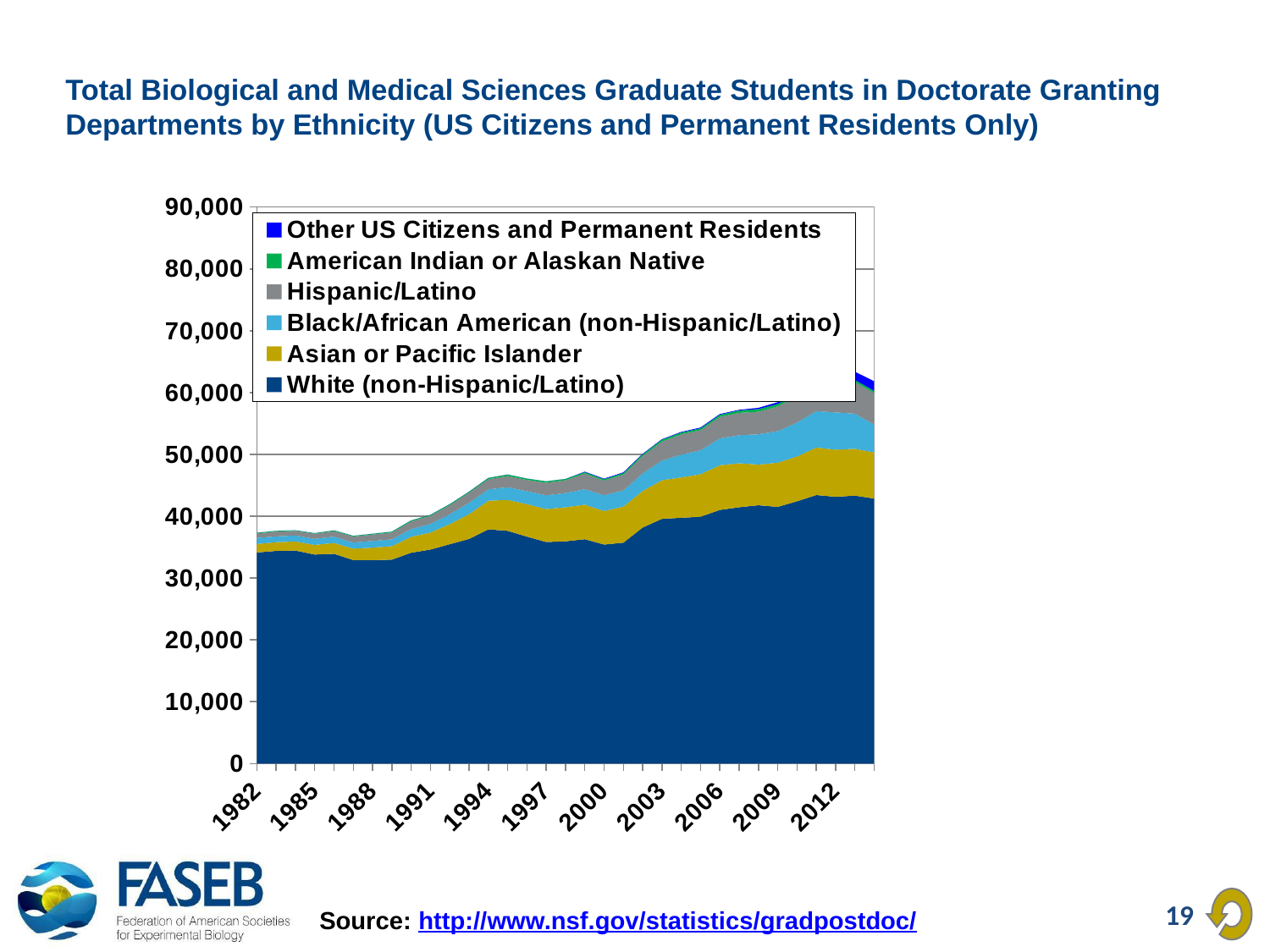

# Total Biological and Medical Sciences Graduate Students in Doctorate Granting Departments by Ethnicity (US Citizens and Permanent Residents Only)

### Chart

| Category | White (non-Hispanic/Latino) | Asian or Pacific Islander | Black/African American (non-Hispanic/Latino) | Hispanic/Latino | American Indian or Alaskan Native |  |
|---|---|---|---|---|---|---|
| 1982 | 34131.0 | 1370.0 | 1000.0 | 709.0 | 110.0 | None |
| 1983 | 34392.0 | 1407.0 | 934.0 | 785.0 | 111.0 | None |
| 1984 | 34450.0 | 1457.0 | 976.0 | 758.0 | 89.0 | None |
| 1985 | 33801.0 | 1555.0 | 984.0 | 820.0 | 98.0 | None |
| 1986 | 33917.0 | 1756.0 | 1025.0 | 894.0 | 117.0 | None |
| 1987 | 32906.0 | 1850.0 | 979.0 | 991.0 | 106.0 | None |
| 1988 | 32894.0 | 2026.0 | 1088.0 | 1026.0 | 128.0 | None |
| 1989 | 32979.0 | 2172.0 | 1107.0 | 1116.0 | 123.0 | None |
| 1990 | 34090.0 | 2584.0 | 1261.0 | 1228.0 | 147.0 | None |
| 1991 | 34604.0 | 2754.0 | 1392.0 | 1340.0 | 144.0 | None |
| 1992 | 35472.0 | 3247.0 | 1610.0 | 1459.0 | 163.0 | None |
| 1993 | 36324.0 | 4015.0 | 1837.0 | 1624.0 | 164.0 | None |
| 1994 | 37875.0 | 4636.0 | 1840.0 | 1639.0 | 210.0 | None |
| 1995 | 37639.0 | 5011.0 | 2044.0 | 1821.0 | 234.0 | None |
| 1996 | 36702.0 | 5258.0 | 2105.0 | 1816.0 | 207.0 | None |
| 1997 | 35826.0 | 5341.0 | 2224.0 | 2025.0 | 228.0 | None |
| 1998 | 35943.0 | 5513.0 | 2302.0 | 2067.0 | 212.0 | None |
| 1999 | 36283.0 | 5592.0 | 2505.0 | 2546.0 | 226.0 | 61.0 |
| 2000 | 35412.0 | 5446.0 | 2545.0 | 2368.0 | 230.0 | 79.0 |
| 2001 | 35722.0 | 5847.0 | 2617.0 | 2568.0 | 267.0 | 92.0 |
| 2002 | 38174.0 | 5910.0 | 2854.0 | 2812.0 | 278.0 | 70.0 |
| 2003 | 39573.0 | 6257.0 | 3175.0 | 3077.0 | 319.0 | 69.0 |
| 2004 | 39751.0 | 6523.0 | 3695.0 | 3281.0 | 297.0 | 88.0 |
| 2005 | 39916.0 | 6889.0 | 3871.0 | 3240.0 | 308.0 | 122.0 |
| 2006 | 41025.0 | 7225.0 | 4341.0 | 3482.0 | 351.0 | 111.0 |
| 2007 | 41459.0 | 7114.0 | 4536.0 | 3610.0 | 391.0 | 109.0 |
| 2008 | 41785.0 | 6575.0 | 4900.0 | 3639.0 | 433.0 | 204.0 |
| 2009 | 41516.0 | 7146.0 | 5094.0 | 4013.0 | 395.0 | 286.0 |
| 2010 | 42426.0 | 7245.0 | 5482.0 | 4277.0 | 418.0 | 668.0 |
| 2011 | 43431.0 | 7677.0 | 5889.0 | 4518.0 | 415.0 | 883.0 |
| 2012 | 43150.0 | 7616.0 | 6027.0 | 4879.0 | 402.0 | 1166.0 |
| 2013 | 43336.0 | 7572.0 | 5680.0 | 5093.0 | 379.0 | 1316.0 |
| 2014 | 42872.0 | 7456.0 | 4511.0 | 5107.0 | 344.0 | 1550.0 |
19

Source: http://www.nsf.gov/statistics/gradpostdoc/